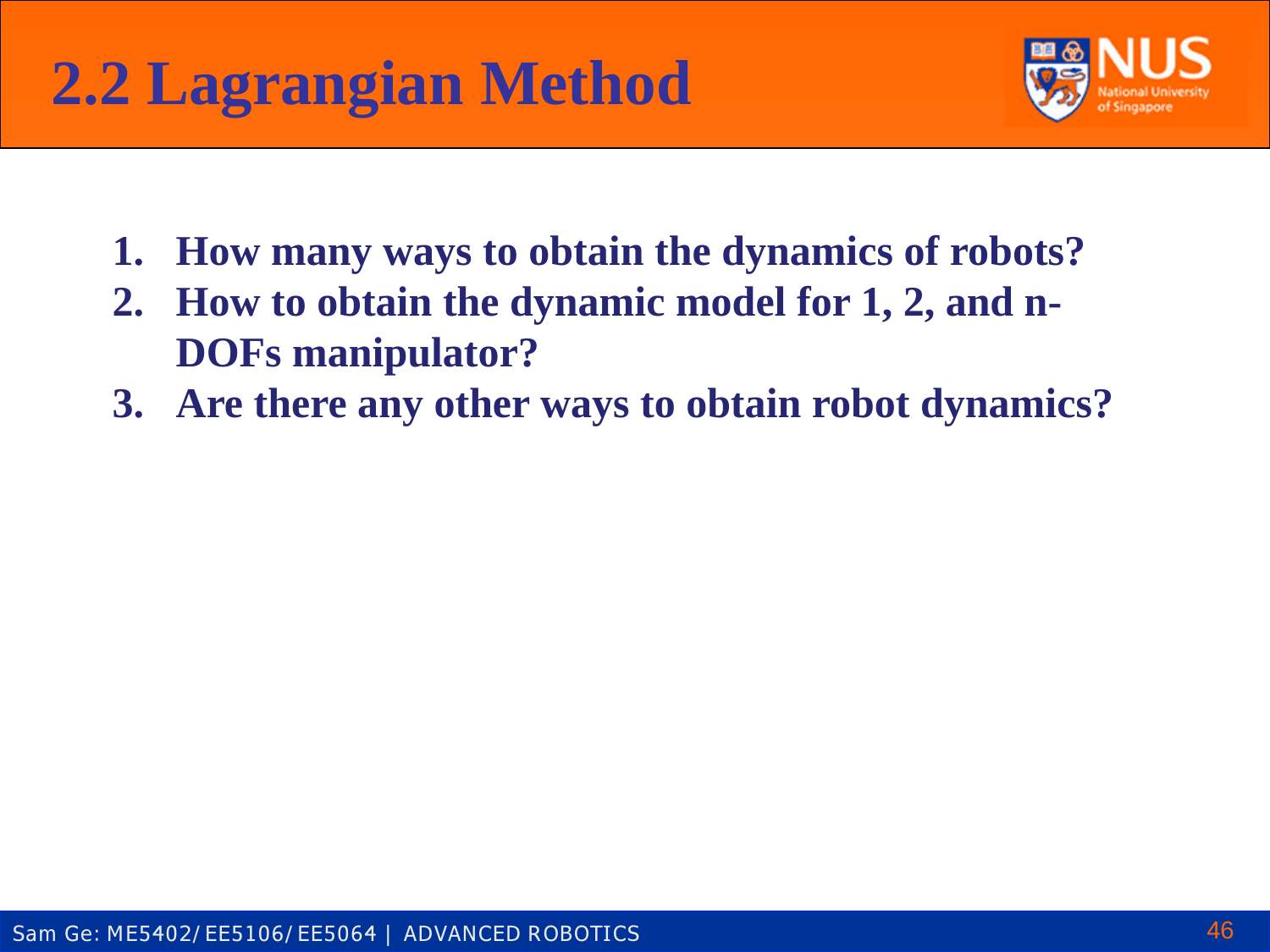

2.2 Lagrangian Method
How many ways to obtain the dynamics of robots?
How to obtain the dynamic model for 1, 2, and n-DOFs manipulator?
Are there any other ways to obtain robot dynamics?

46